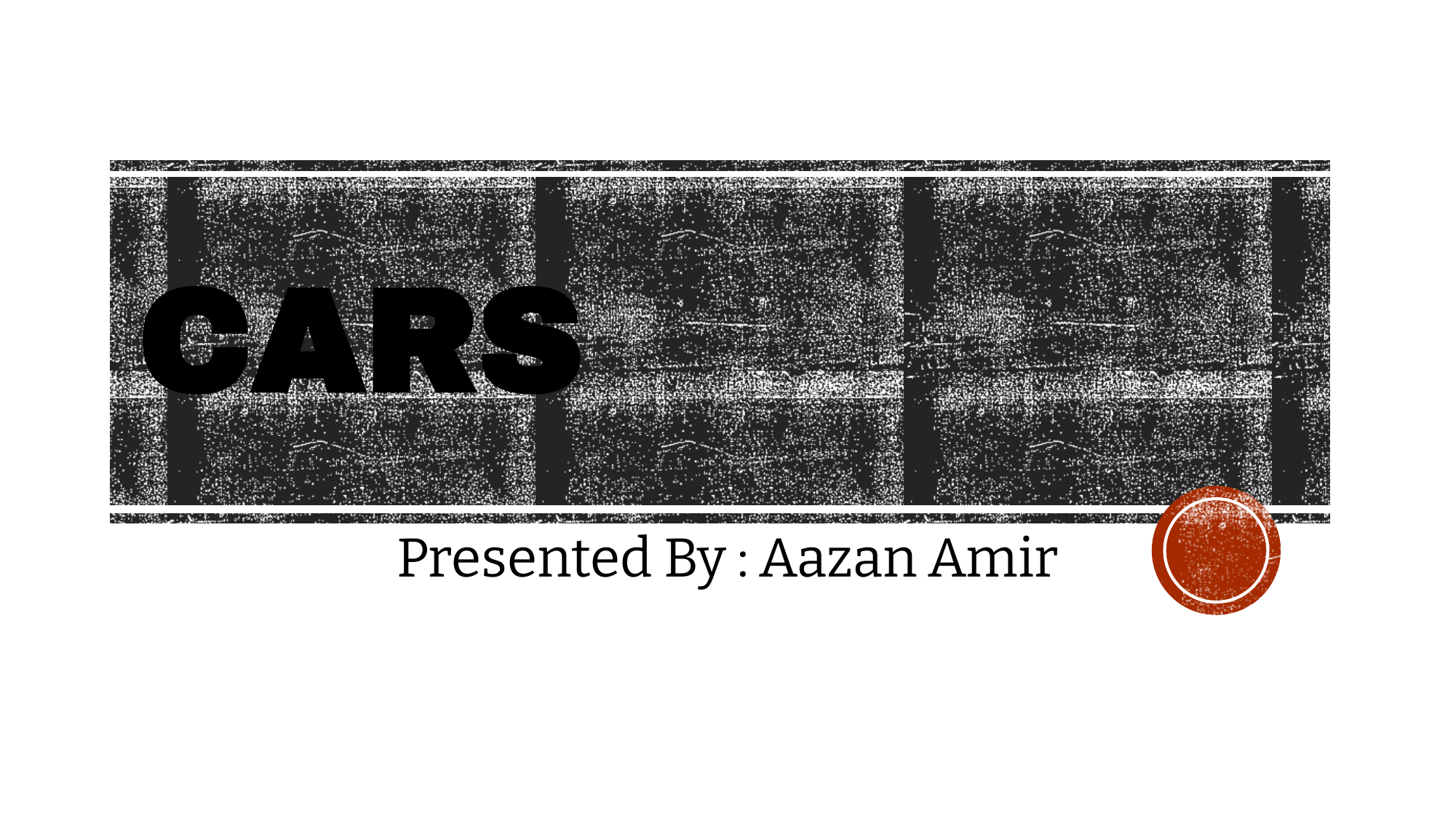

# Cars
Presented By : Aazan Amir